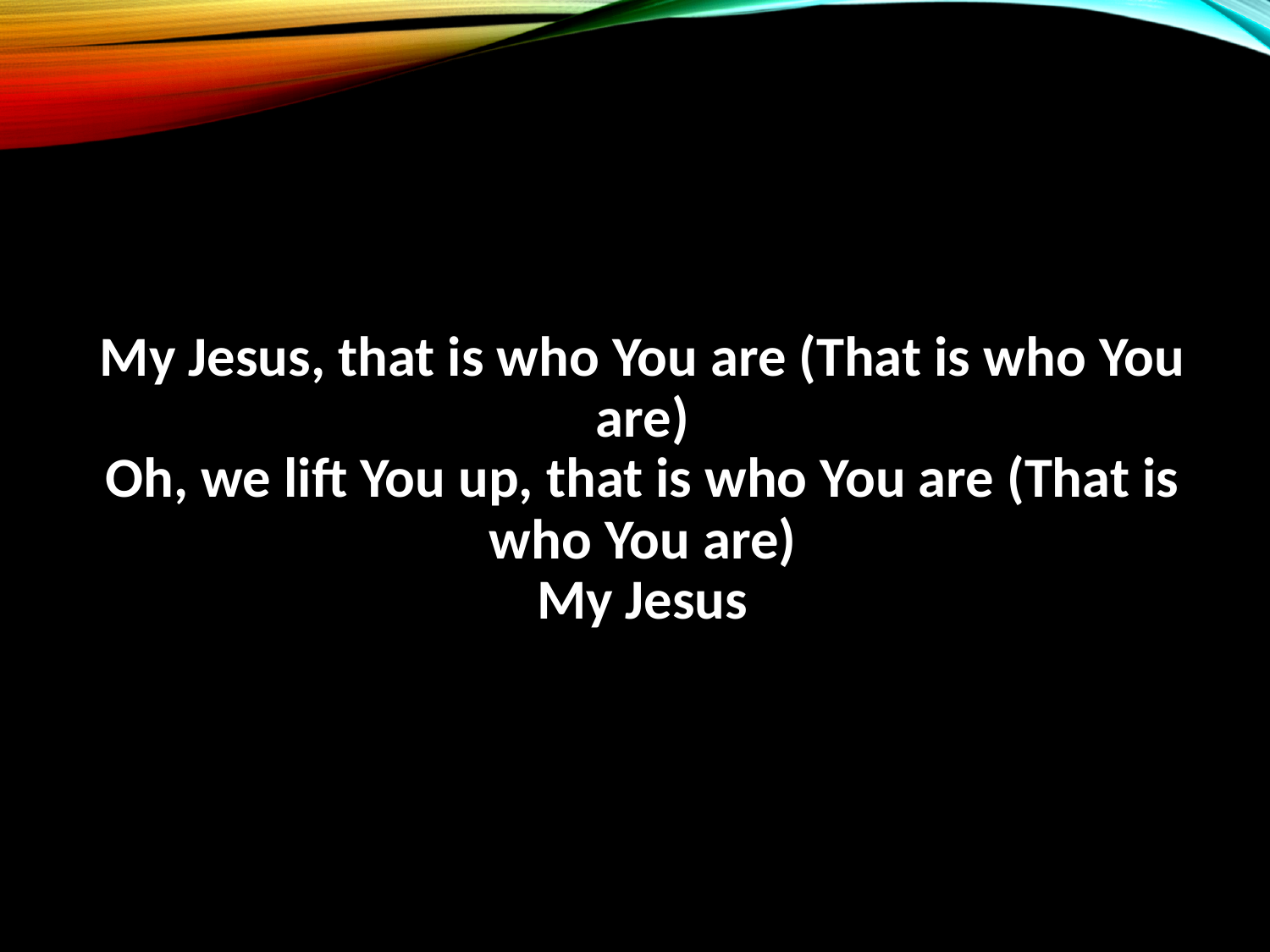

My Jesus, that is who You are (That is who You are)
Oh, we lift You up, that is who You are (That is who You are)
My Jesus